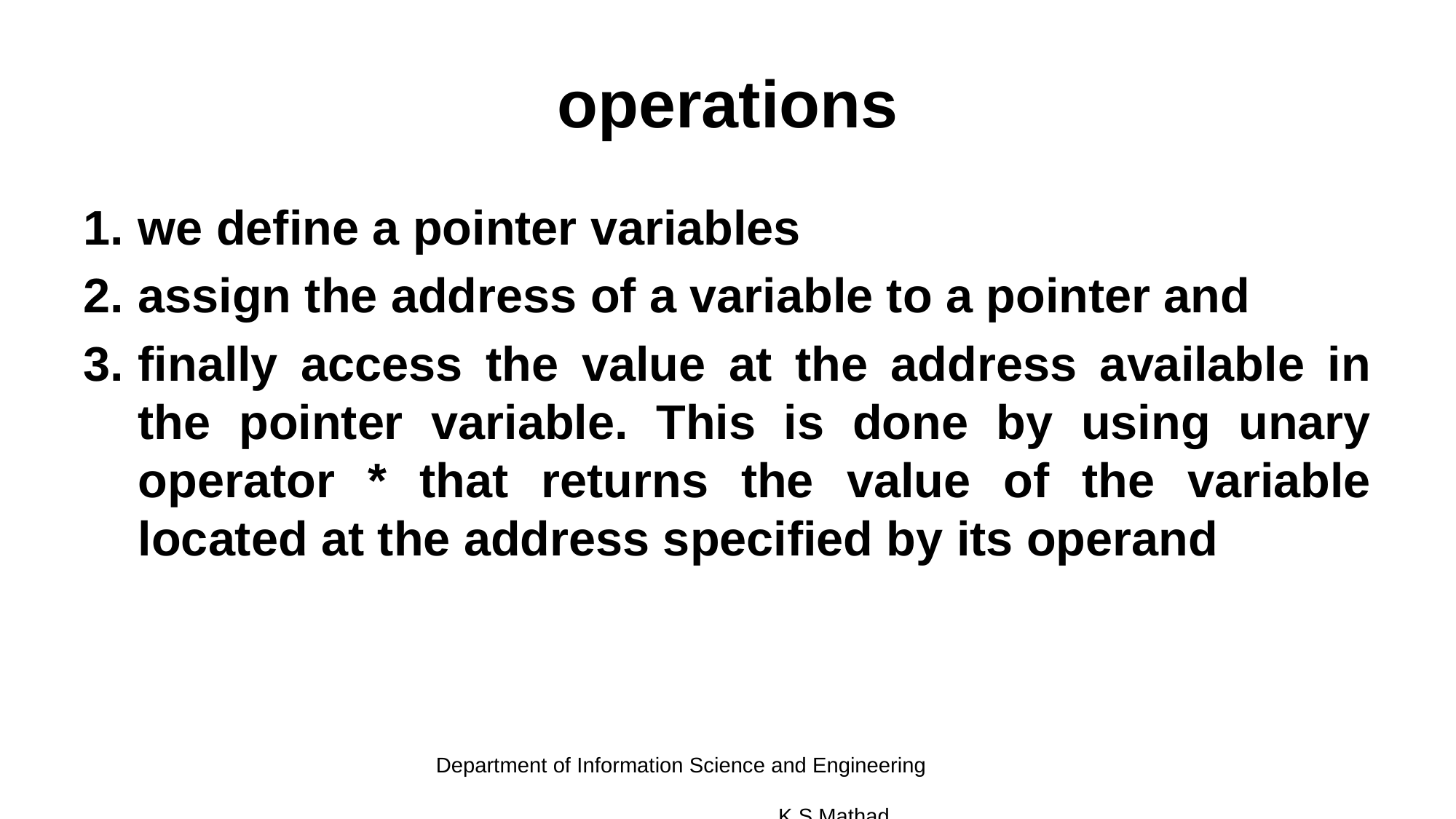

# operations
we define a pointer variables
assign the address of a variable to a pointer and
finally access the value at the address available in the pointer variable. This is done by using unary operator * that returns the value of the variable located at the address specified by its operand

Department of Information Science and Engineering                                                                                                                                          K.S.Mathad
20